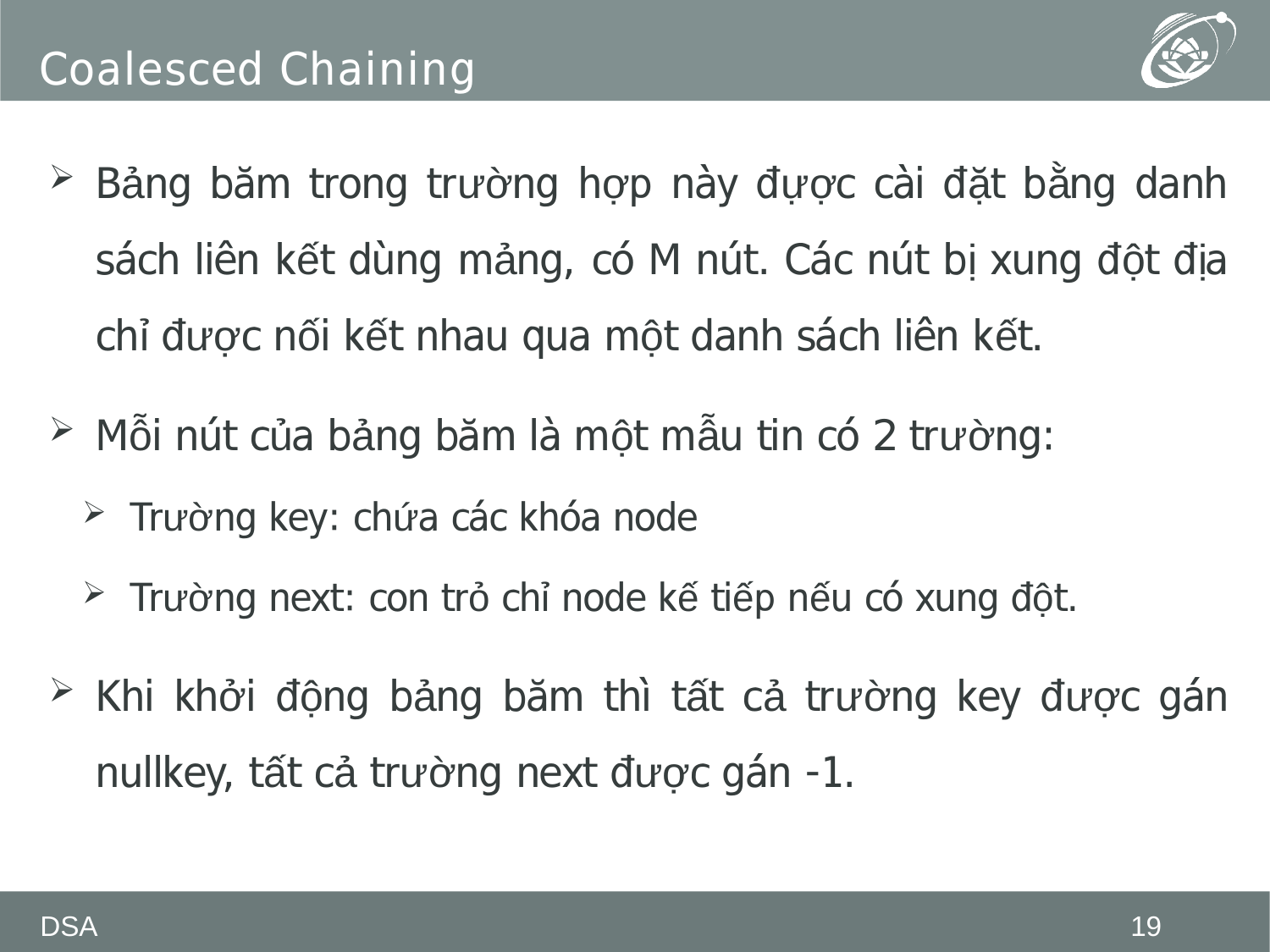

# Coalesced Chaining
Bảng băm trong trường hợp này đựợc cài đặt bằng danh sách liên kết dùng mảng, có M nút. Các nút bị xung đột địa chỉ được nối kết nhau qua một danh sách liên kết.
Mỗi nút của bảng băm là một mẫu tin có 2 trường:
Trường key: chứa các khóa node
Trường next: con trỏ chỉ node kế tiếp nếu có xung đột.
Khi khởi động bảng băm thì tất cả trường key được gán nullkey, tất cả trường next được gán -1.

DSA
19